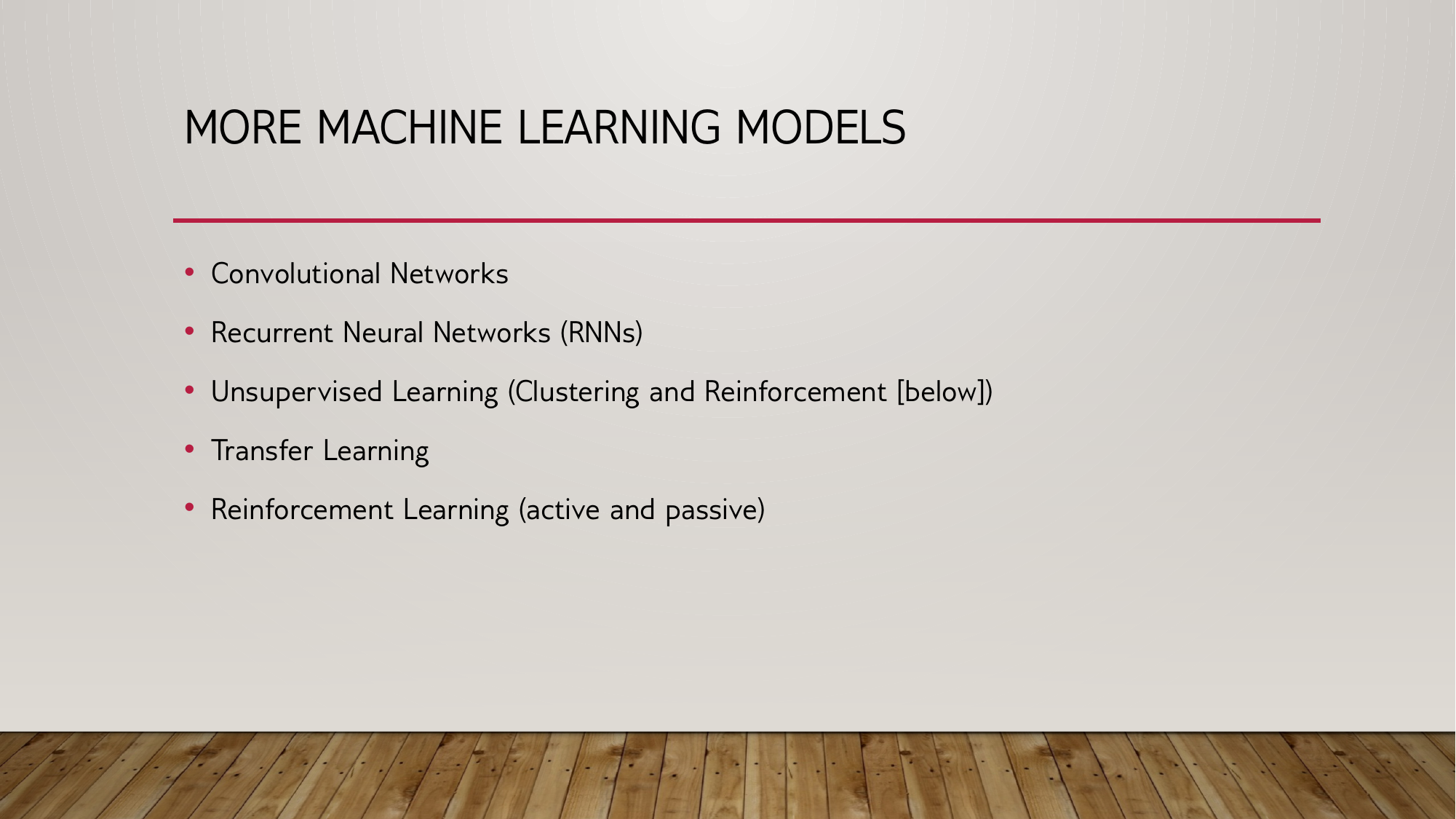

# More machine learning models
Convolutional Networks
Recurrent Neural Networks (RNNs)
Unsupervised Learning (Clustering and Reinforcement [below])
Transfer Learning
Reinforcement Learning (active and passive)